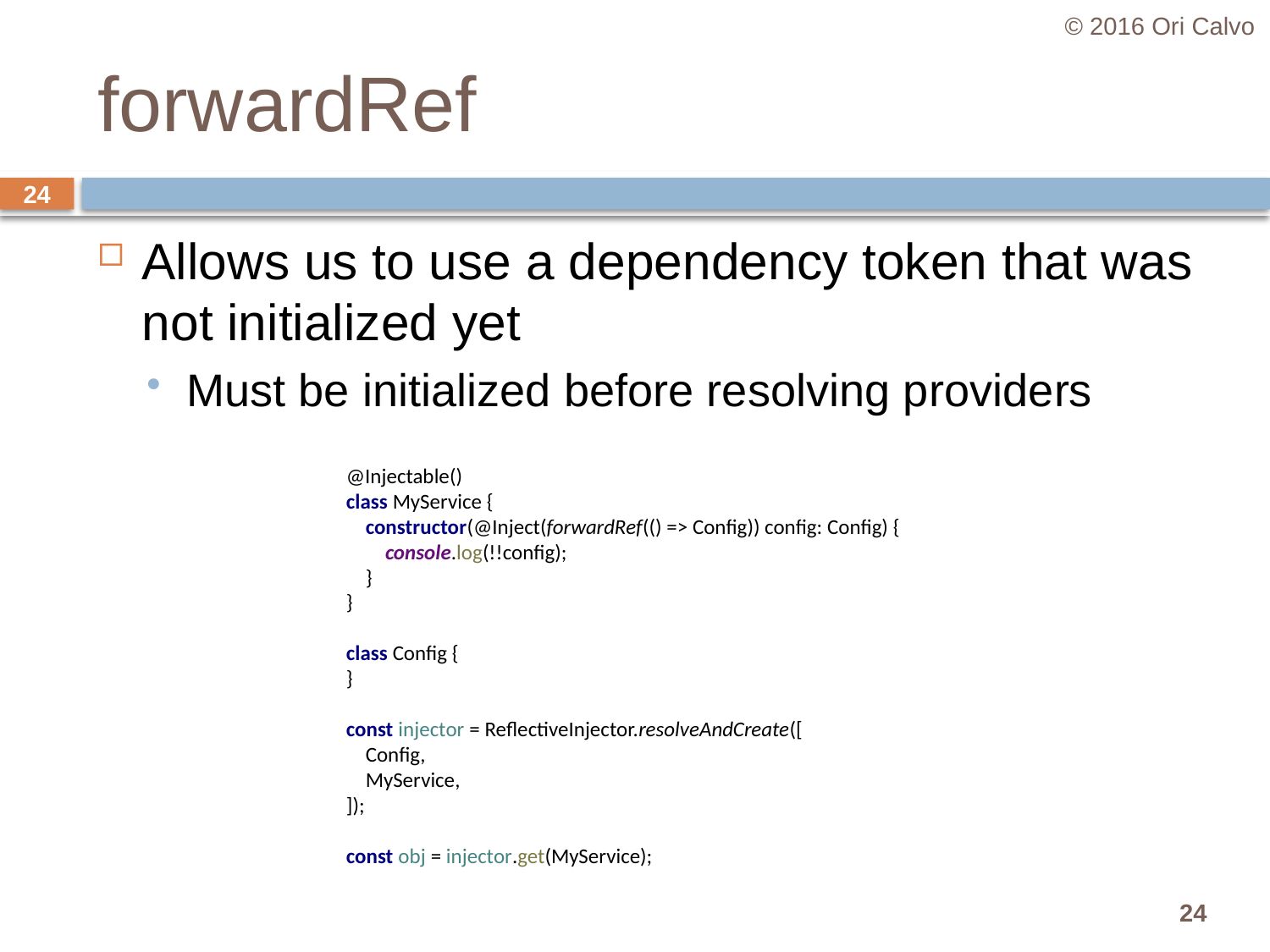

© 2016 Ori Calvo
# forwardRef
24
Allows us to use a dependency token that was not initialized yet
Must be initialized before resolving providers
@Injectable()
class MyService {
    constructor(@Inject(forwardRef(() => Config)) config: Config) {
        console.log(!!config);
    }
}
class Config {
}
const injector = ReflectiveInjector.resolveAndCreate([
    Config,
    MyService,
]);
const obj = injector.get(MyService);